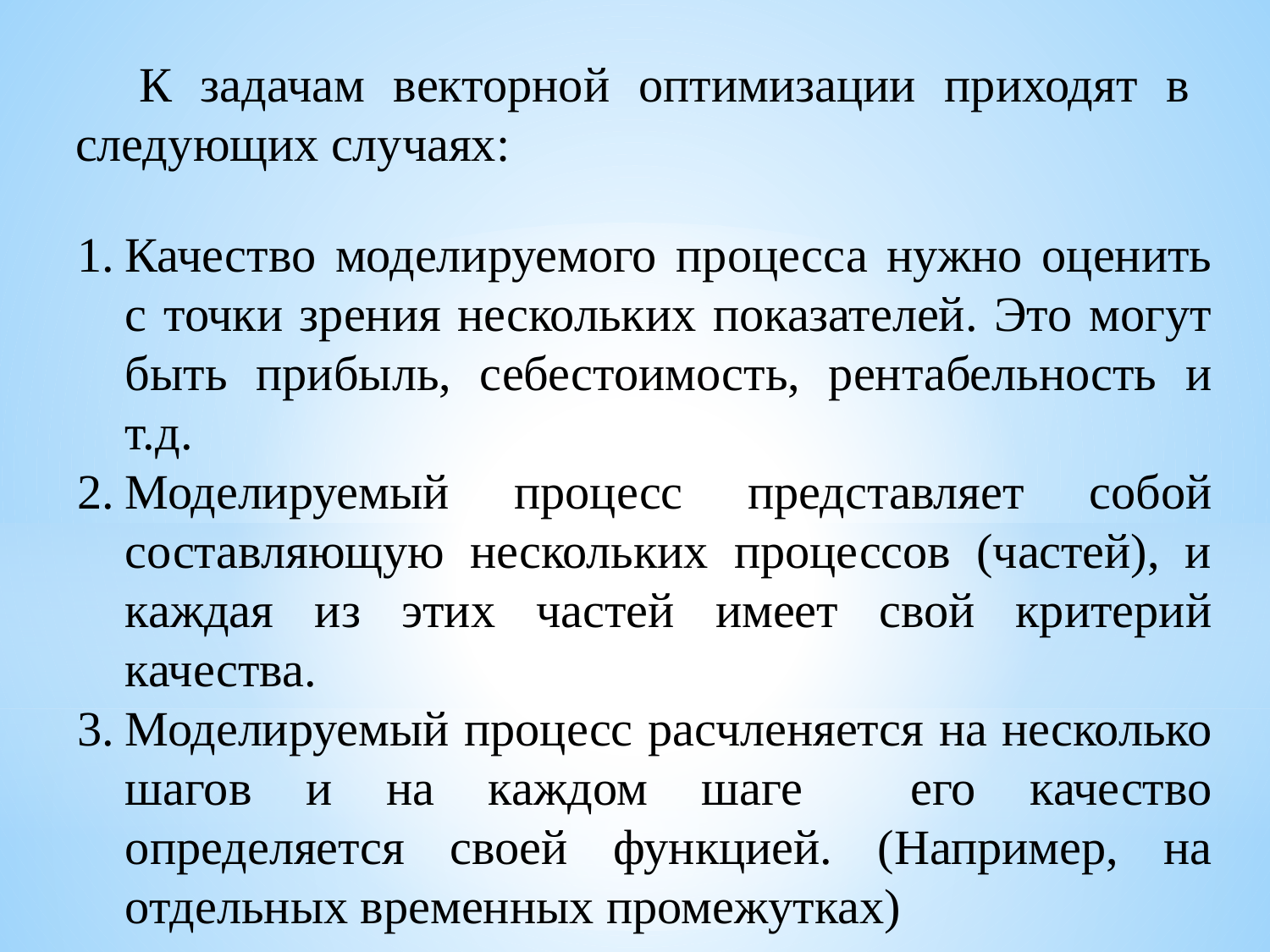

К задачам векторной оптимизации приходят в следующих случаях:
Качество моделируемого процесса нужно оценить с точки зрения нескольких показателей. Это могут быть прибыль, себестоимость, рентабельность и т.д.
Моделируемый процесс представляет собой составляющую нескольких процессов (частей), и каждая из этих частей имеет свой критерий качества.
Моделируемый процесс расчленяется на несколько шагов и на каждом шаге  его качество определяется своей функцией. (Например, на отдельных временных промежутках)